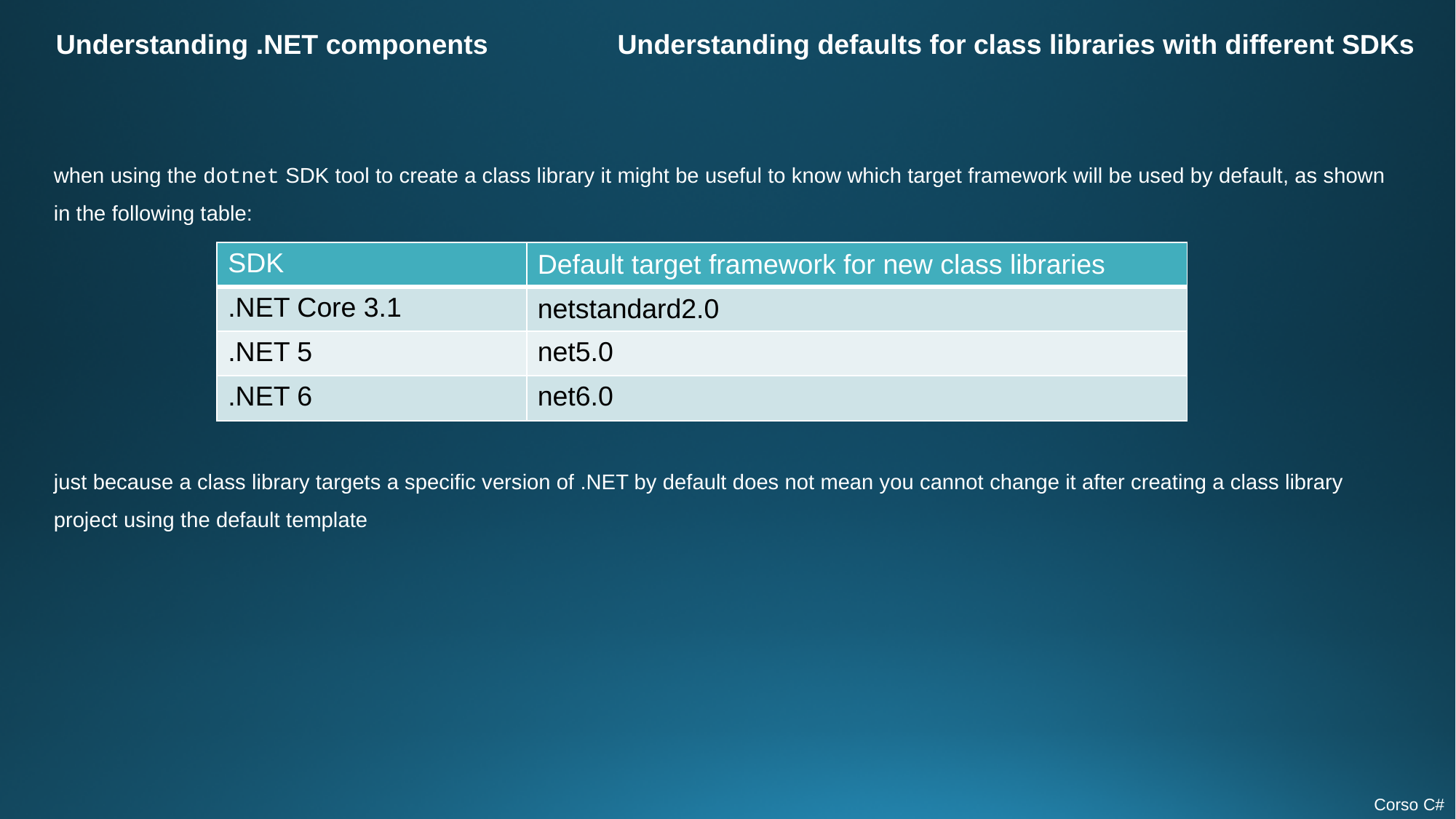

Understanding .NET components
Understanding defaults for class libraries with different SDKs
when using the dotnet SDK tool to create a class library it might be useful to know which target framework will be used by default, as shown in the following table:
| SDK | Default target framework for new class libraries |
| --- | --- |
| .NET Core 3.1 | netstandard2.0 |
| .NET 5 | net5.0 |
| .NET 6 | net6.0 |
just because a class library targets a specific version of .NET by default does not mean you cannot change it after creating a class library project using the default template
Corso C#